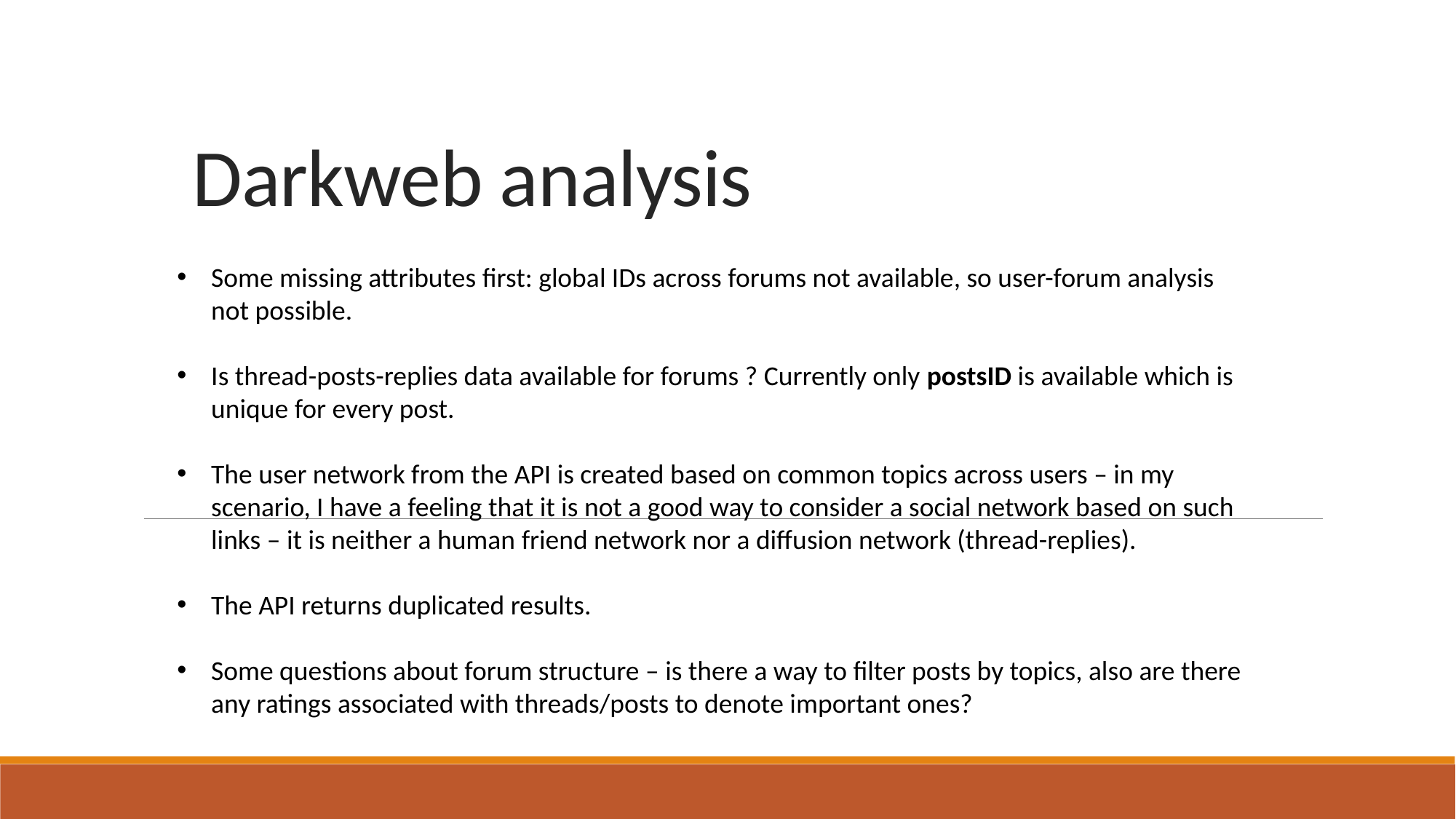

# Darkweb analysis
Some missing attributes first: global IDs across forums not available, so user-forum analysis not possible.

Is thread-posts-replies data available for forums ? Currently only postsID is available which is unique for every post.

The user network from the API is created based on common topics across users – in my scenario, I have a feeling that it is not a good way to consider a social network based on such links – it is neither a human friend network nor a diffusion network (thread-replies).

The API returns duplicated results.

Some questions about forum structure – is there a way to filter posts by topics, also are there any ratings associated with threads/posts to denote important ones?